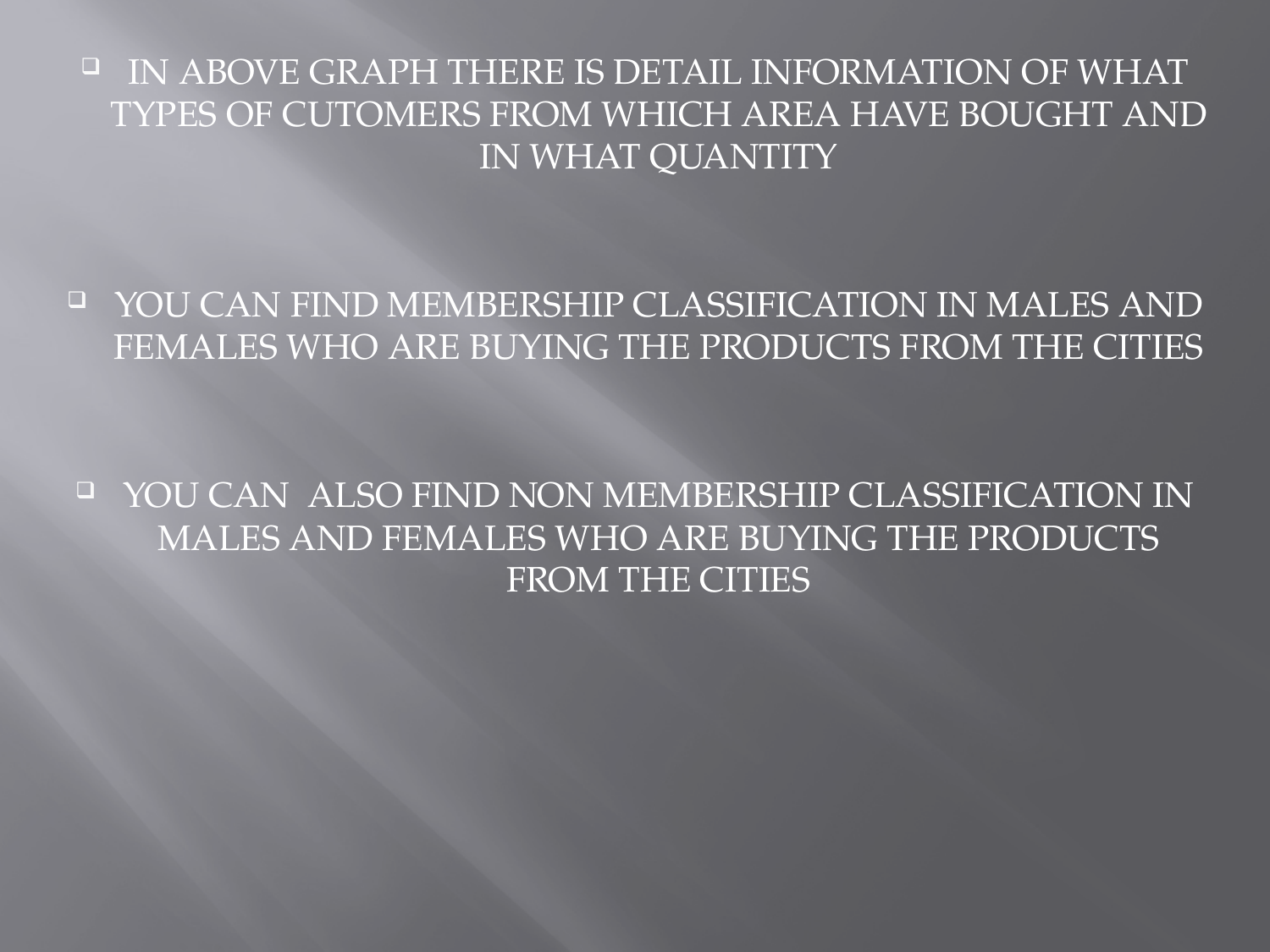

IN ABOVE GRAPH THERE IS DETAIL INFORMATION OF WHAT TYPES OF CUTOMERS FROM WHICH AREA HAVE BOUGHT AND IN WHAT QUANTITY

YOU CAN FIND MEMBERSHIP CLASSIFICATION IN MALES AND FEMALES WHO ARE BUYING THE PRODUCTS FROM THE CITIES

YOU CAN  ALSO FIND NON MEMBERSHIP CLASSIFICATION IN MALES AND FEMALES WHO ARE BUYING THE PRODUCTS FROM THE CITIES